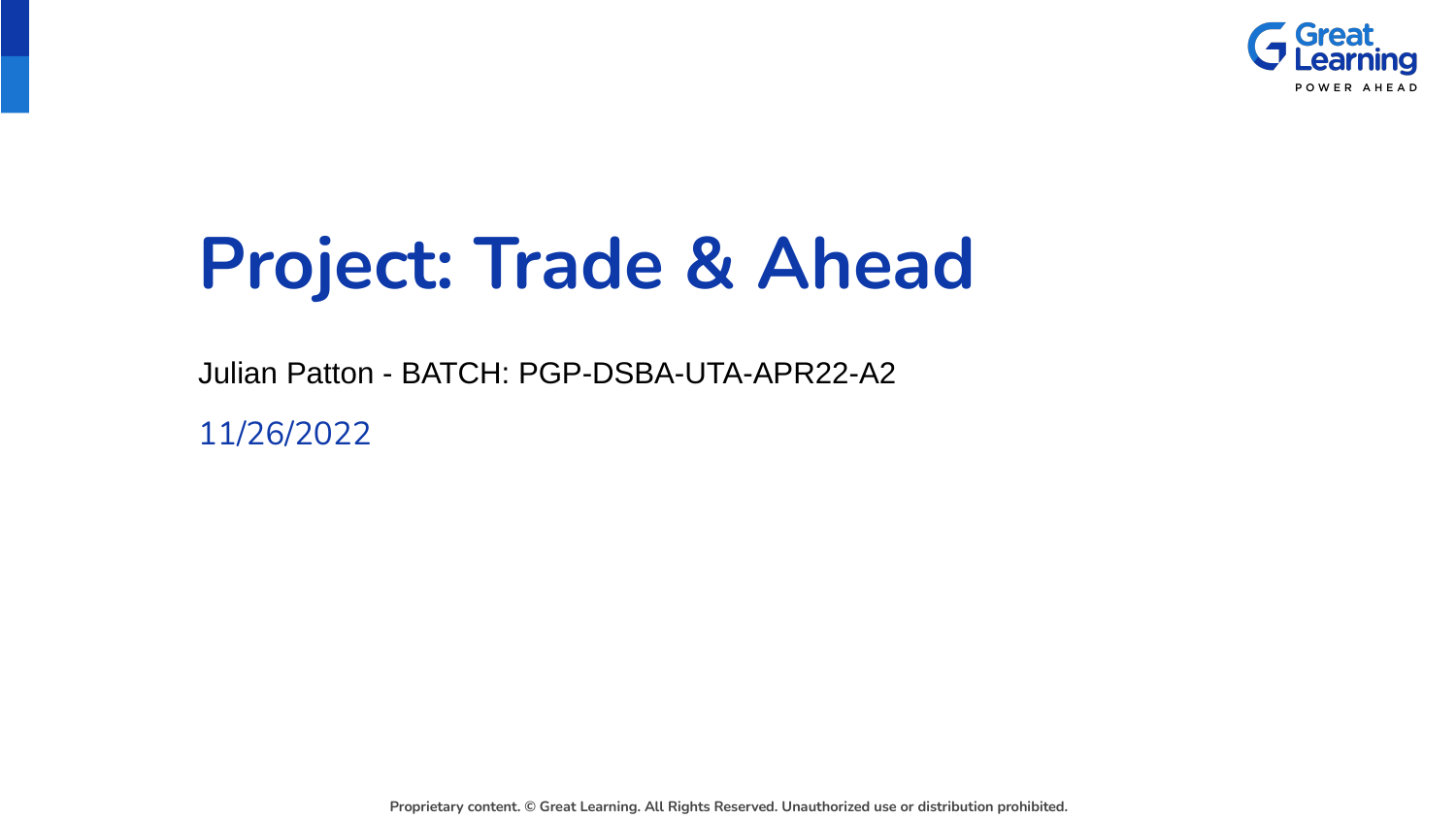

# Project: Trade & Ahead
Julian Patton - BATCH: PGP-DSBA-UTA-APR22-A2
11/26/2022